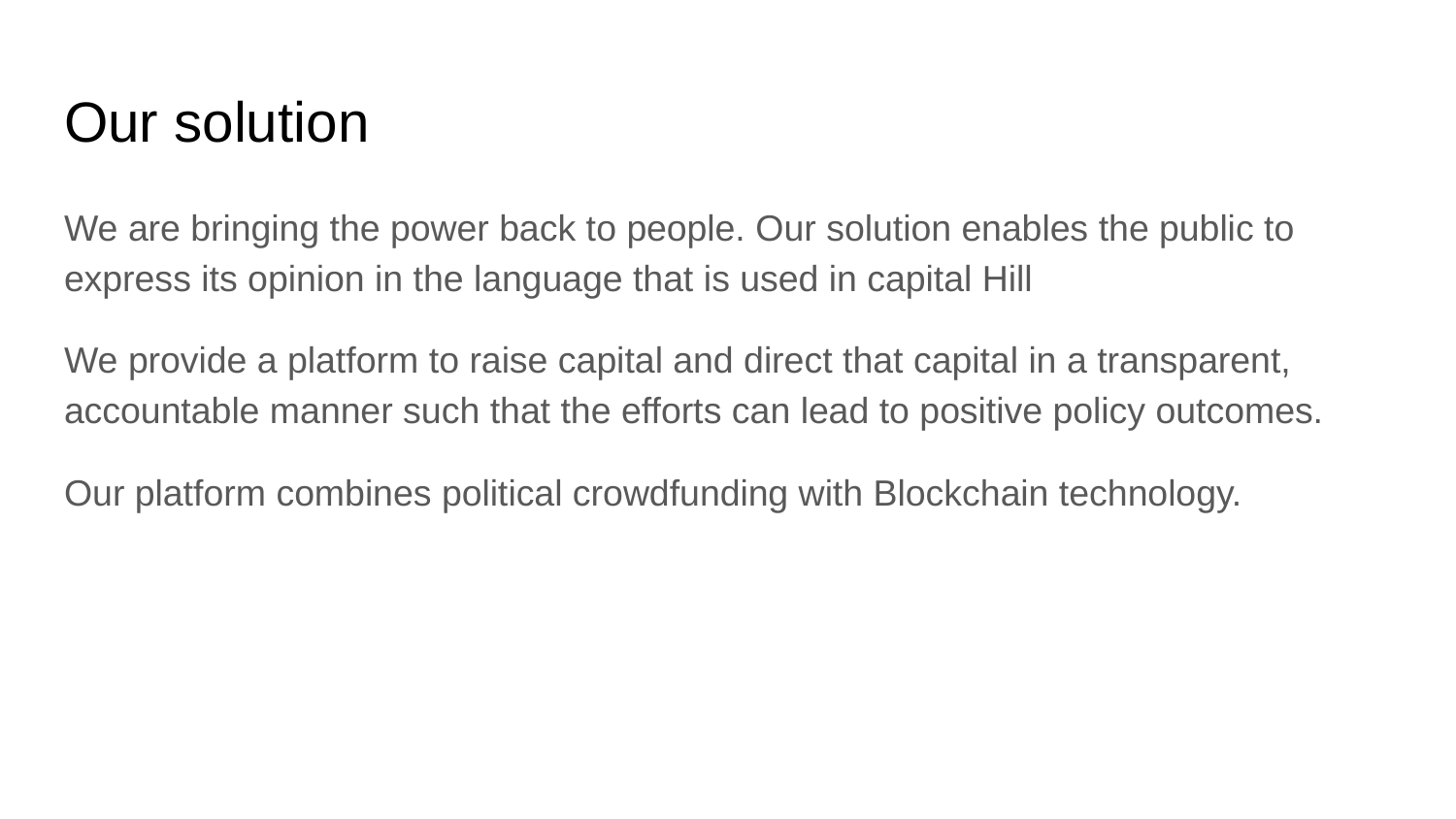

# Our solution
We are bringing the power back to people. Our solution enables the public to express its opinion in the language that is used in capital Hill
We provide a platform to raise capital and direct that capital in a transparent, accountable manner such that the efforts can lead to positive policy outcomes.
Our platform combines political crowdfunding with Blockchain technology.